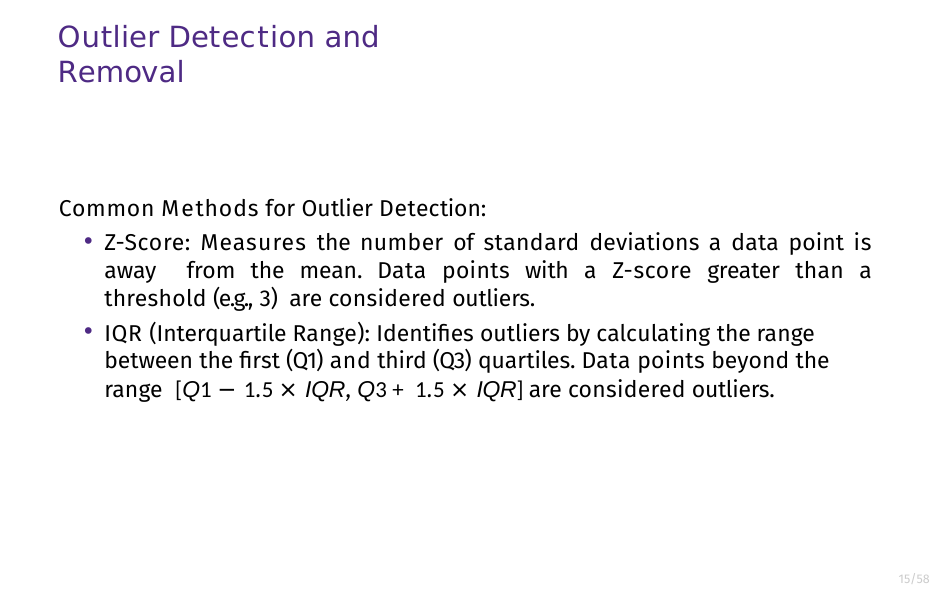

# Outlier Detection and Removal
Common Methods for Outlier Detection:
Z-Score: Measures the number of standard deviations a data point is away  from the mean. Data points with a Z-score greater than a threshold (e.g., 3)  are considered outliers.
IQR (Interquartile Range): Identifies outliers by calculating the range  between the first (Q1) and third (Q3) quartiles. Data points beyond the range  [Q1 − 1.5 × IQR, Q3 + 1.5 × IQR] are considered outliers.
15/58